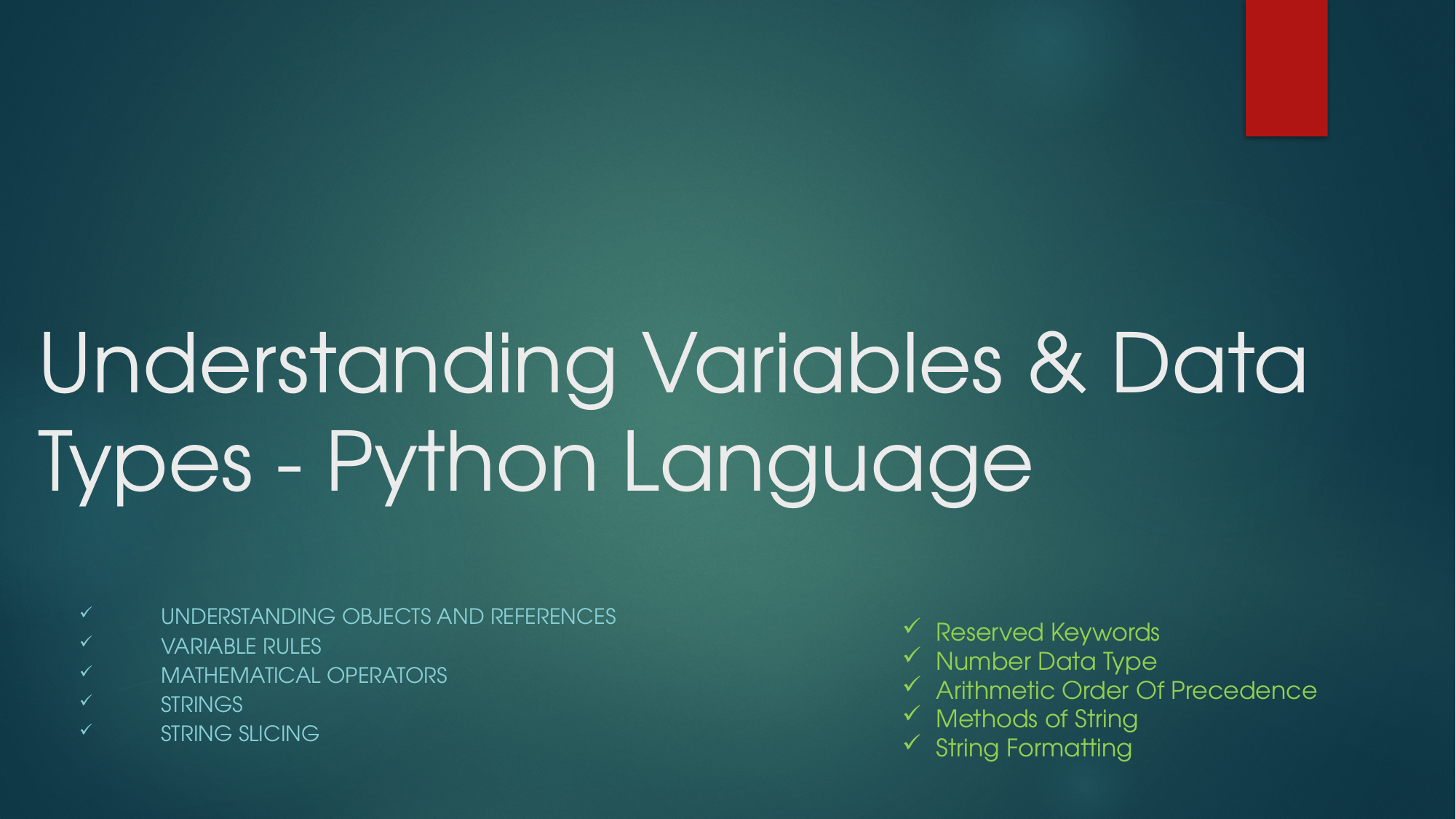

# Understanding Variables & Data Types - Python Language

Understanding Objects And References
Variable Rules
Mathematical Operators
Strings
String Slicing

Reserved Keywords
Number Data Type
Arithmetic Order Of Precedence
Methods of String
String Formatting